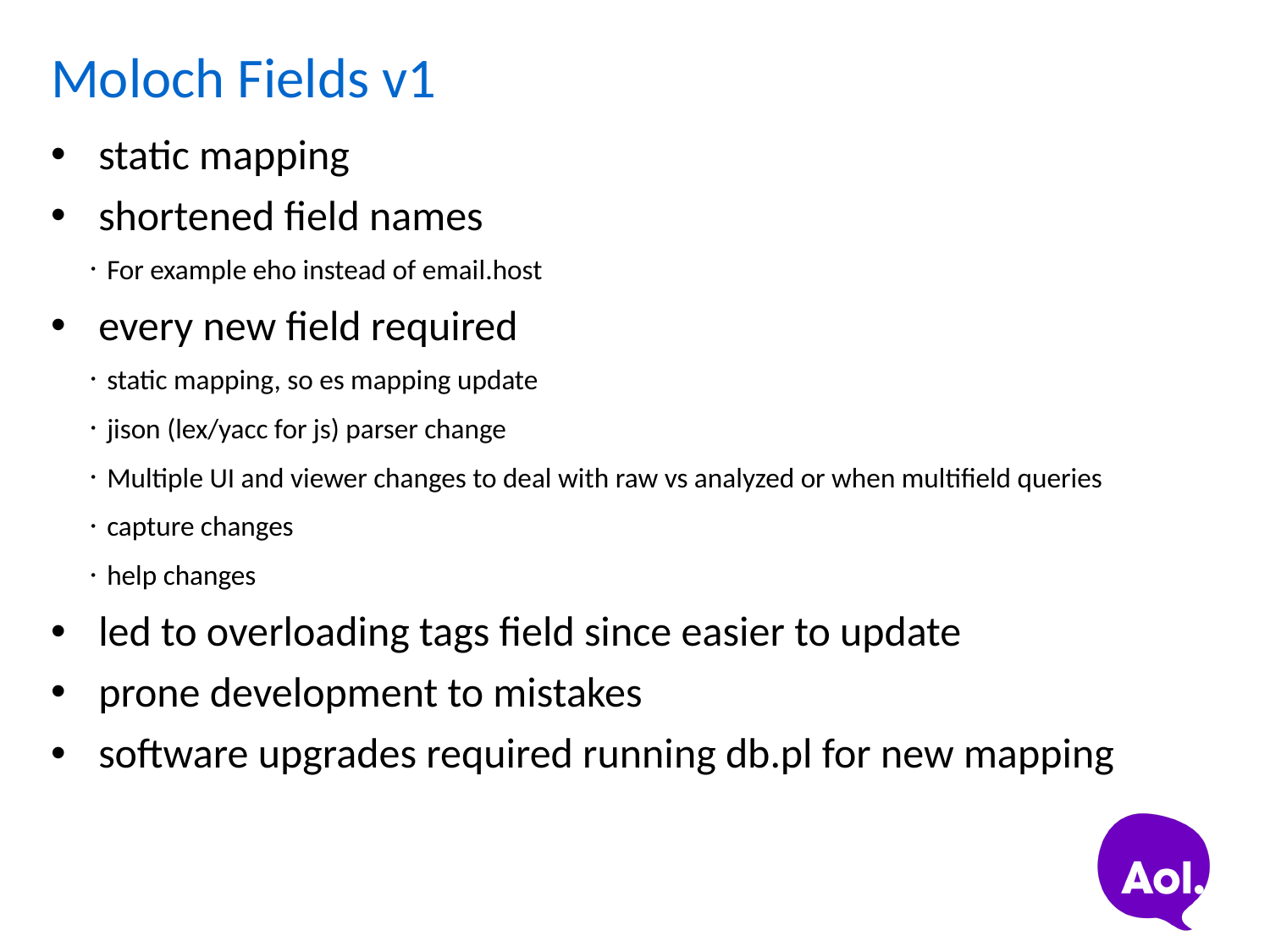

# Moloch Fields v1
static mapping
shortened field names
For example eho instead of email.host
every new field required
static mapping, so es mapping update
jison (lex/yacc for js) parser change
Multiple UI and viewer changes to deal with raw vs analyzed or when multifield queries
capture changes
help changes
led to overloading tags field since easier to update
prone development to mistakes
software upgrades required running db.pl for new mapping